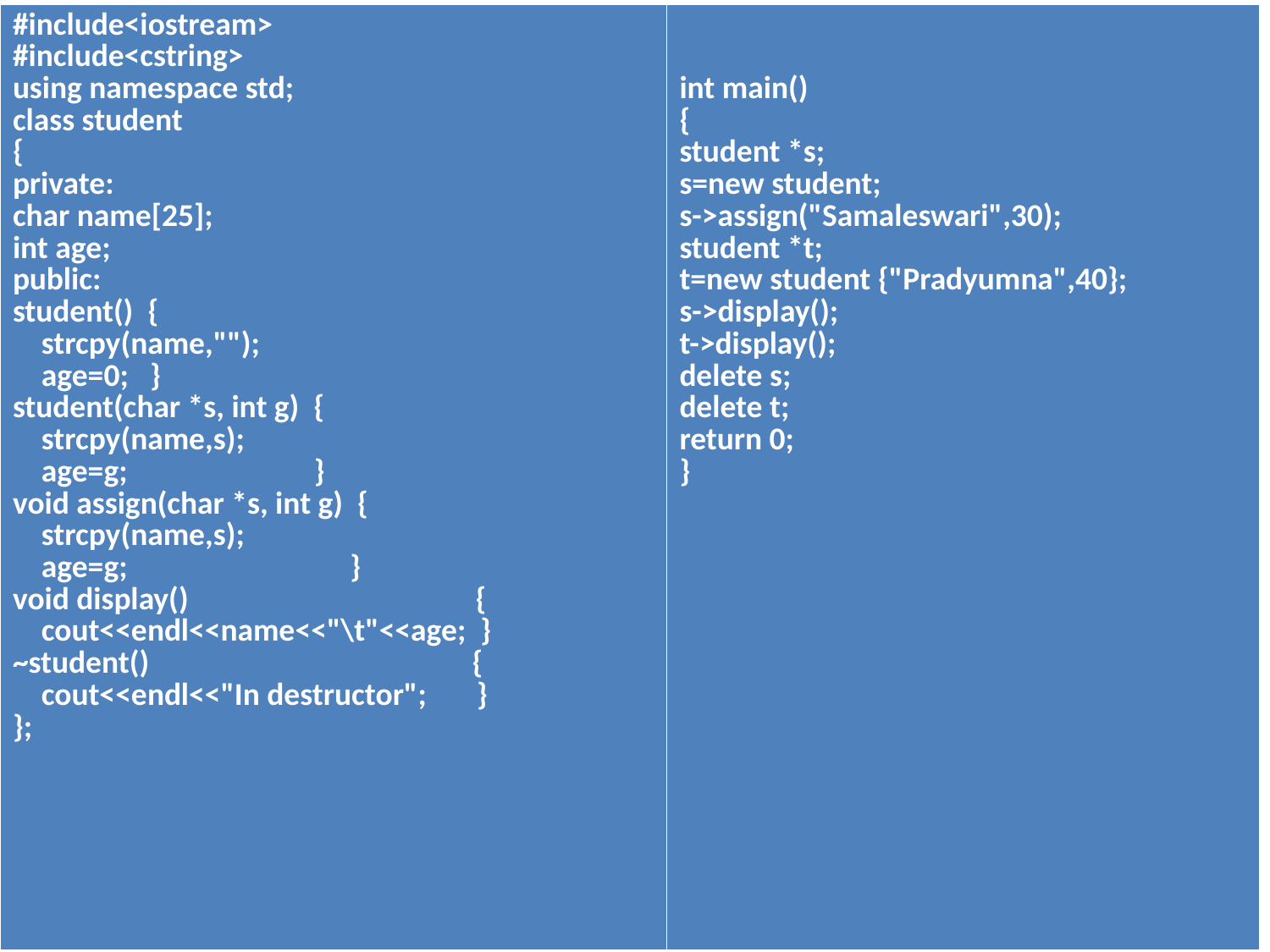

| #include<iostream> #include<cstring> using namespace std; class student { private: char name[25]; int age; public: student() { strcpy(name,""); age=0; } student(char \*s, int g) { strcpy(name,s); age=g; } void assign(char \*s, int g) { strcpy(name,s); age=g; } void display() { cout<<endl<<name<<"\t"<<age; } ~student() { cout<<endl<<"In destructor"; } }; | int main() { student \*s; s=new student; s->assign("Samaleswari",30); student \*t; t=new student {"Pradyumna",40}; s->display(); t->display(); delete s; delete t; return 0; } |
| --- | --- |